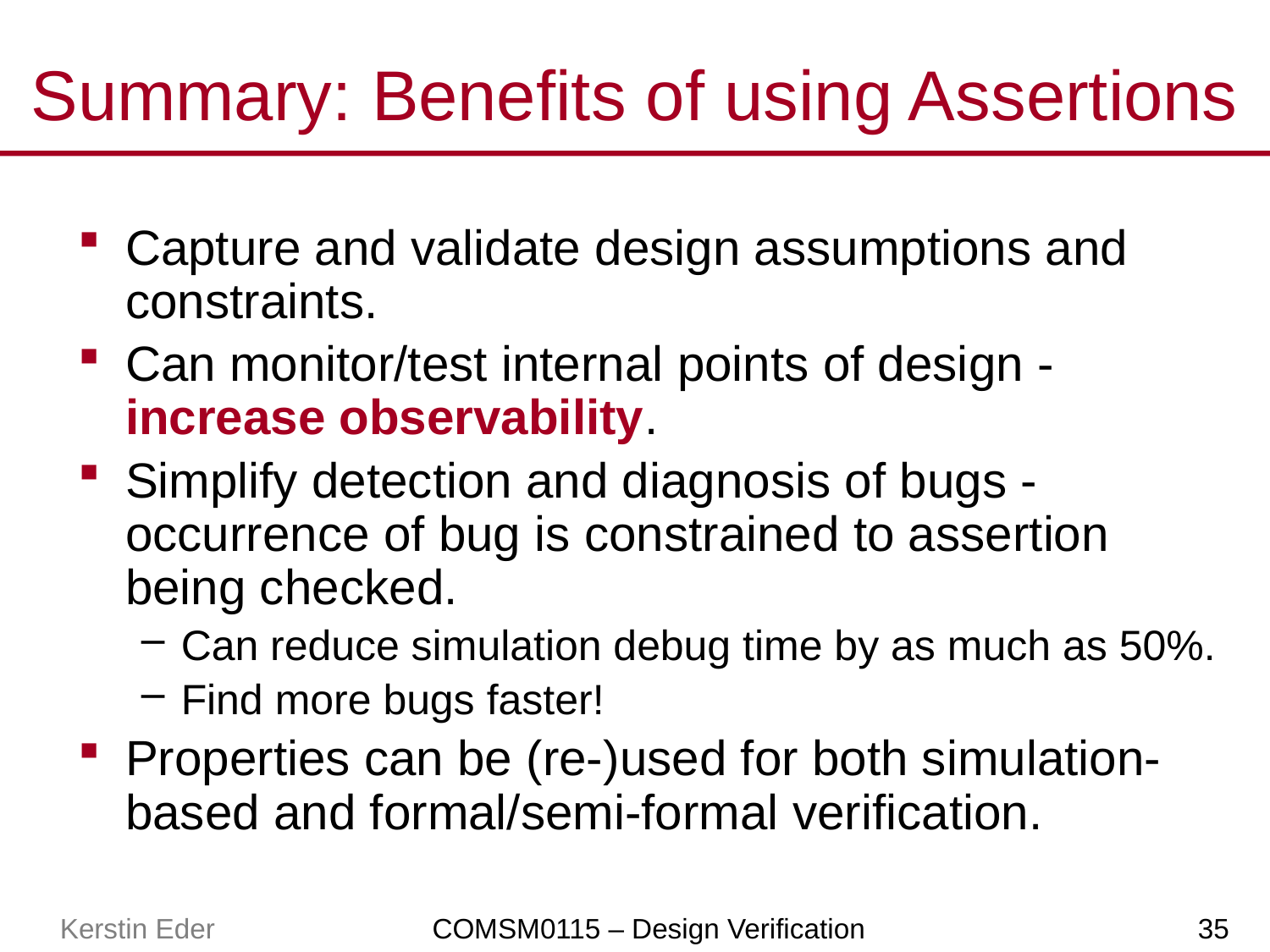

# Summary: Benefits of using Assertions
Capture and validate design assumptions and constraints.
Can monitor/test internal points of design - increase observability.
Simplify detection and diagnosis of bugs - occurrence of bug is constrained to assertion being checked.
Can reduce simulation debug time by as much as 50%.
Find more bugs faster!
Properties can be (re-)used for both simulation-based and formal/semi-formal verification.